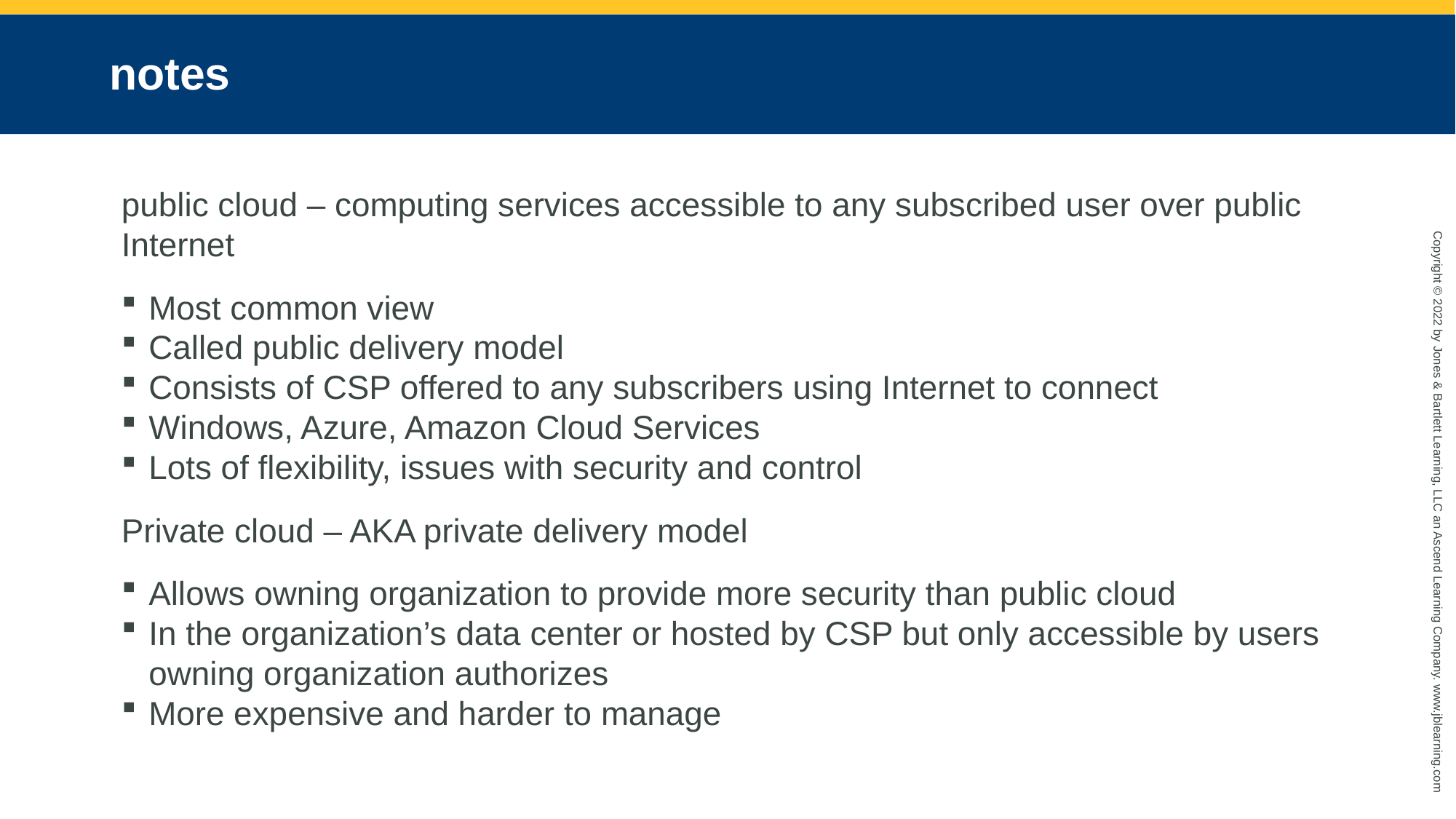

# notes
public cloud – computing services accessible to any subscribed user over public Internet
Most common view
Called public delivery model
Consists of CSP offered to any subscribers using Internet to connect
Windows, Azure, Amazon Cloud Services
Lots of flexibility, issues with security and control
Private cloud – AKA private delivery model
Allows owning organization to provide more security than public cloud
In the organization’s data center or hosted by CSP but only accessible by users owning organization authorizes
More expensive and harder to manage